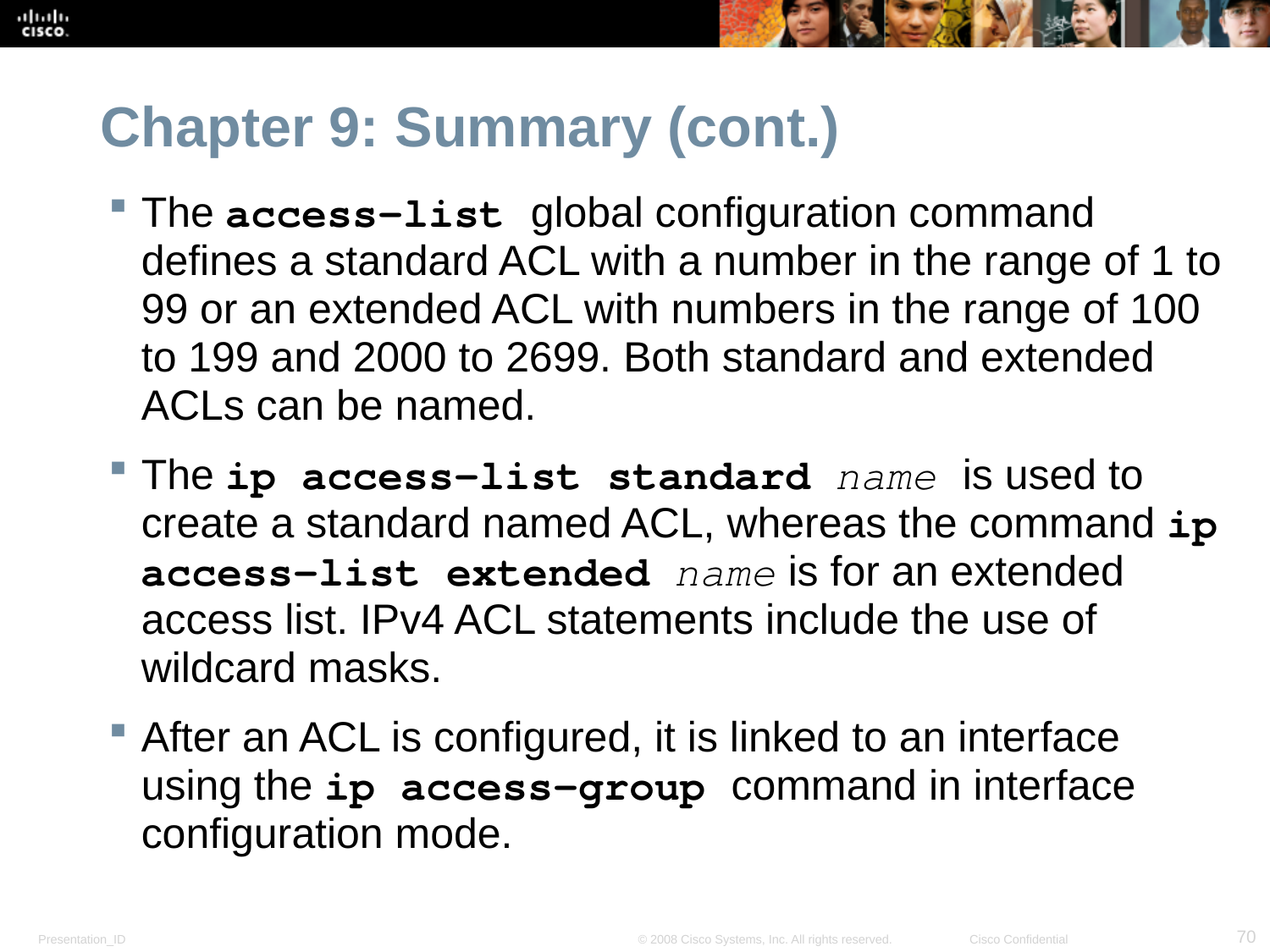

# Chapter 9: Summary (cont.)
The access-list global configuration command defines a standard ACL with a number in the range of 1 to 99 or an extended ACL with numbers in the range of 100 to 199 and 2000 to 2699. Both standard and extended ACLs can be named.
The ip access-list standard name is used to create a standard named ACL, whereas the command ip access-list extended name is for an extended access list. IPv4 ACL statements include the use of wildcard masks.
After an ACL is configured, it is linked to an interface using the ip access-group command in interface configuration mode.